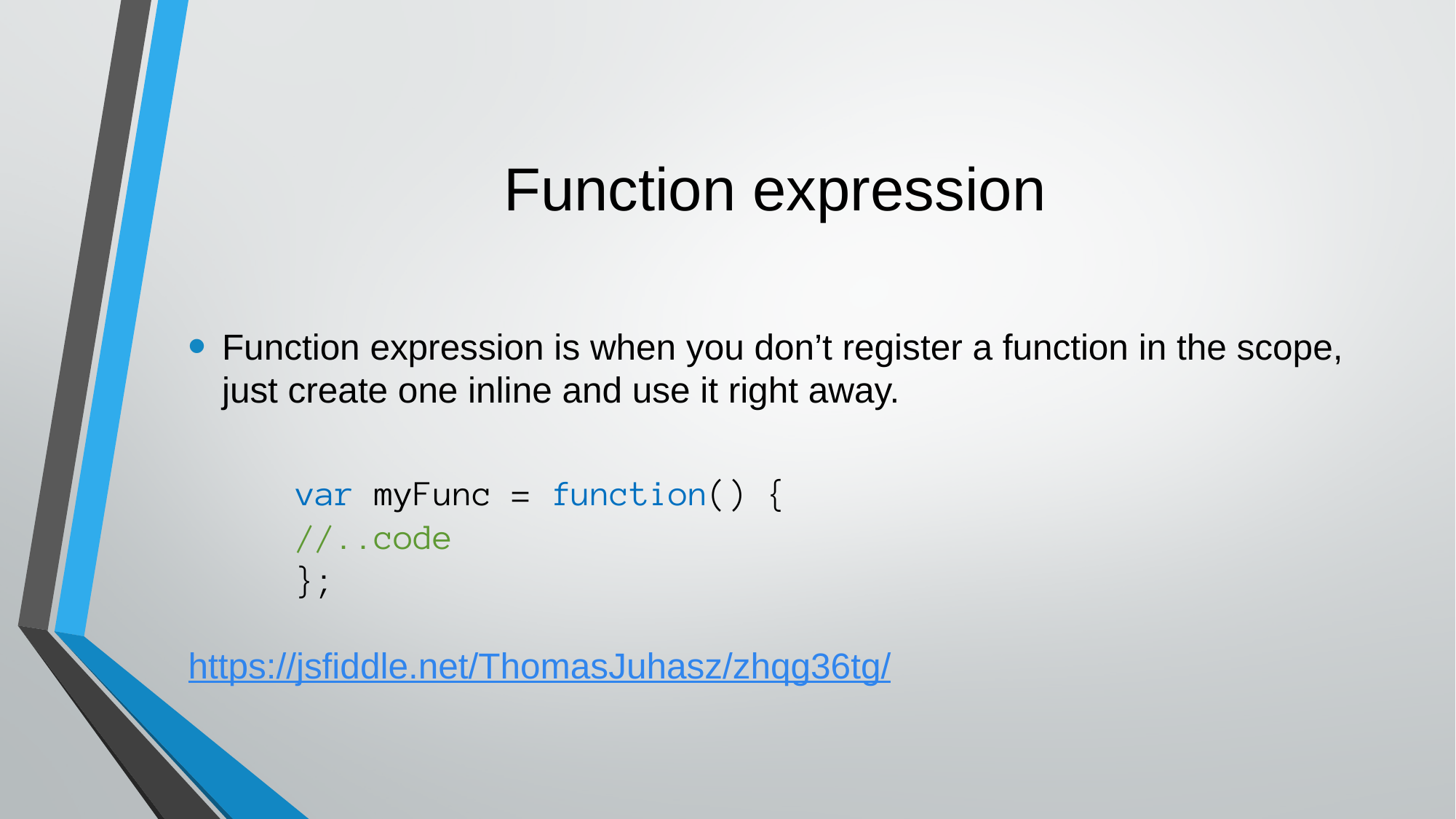

# Function expression
Function expression is when you don’t register a function in the scope, just create one inline and use it right away.
	var myFunc = function() {
    	//..code
	};
https://jsfiddle.net/ThomasJuhasz/zhqg36tg/